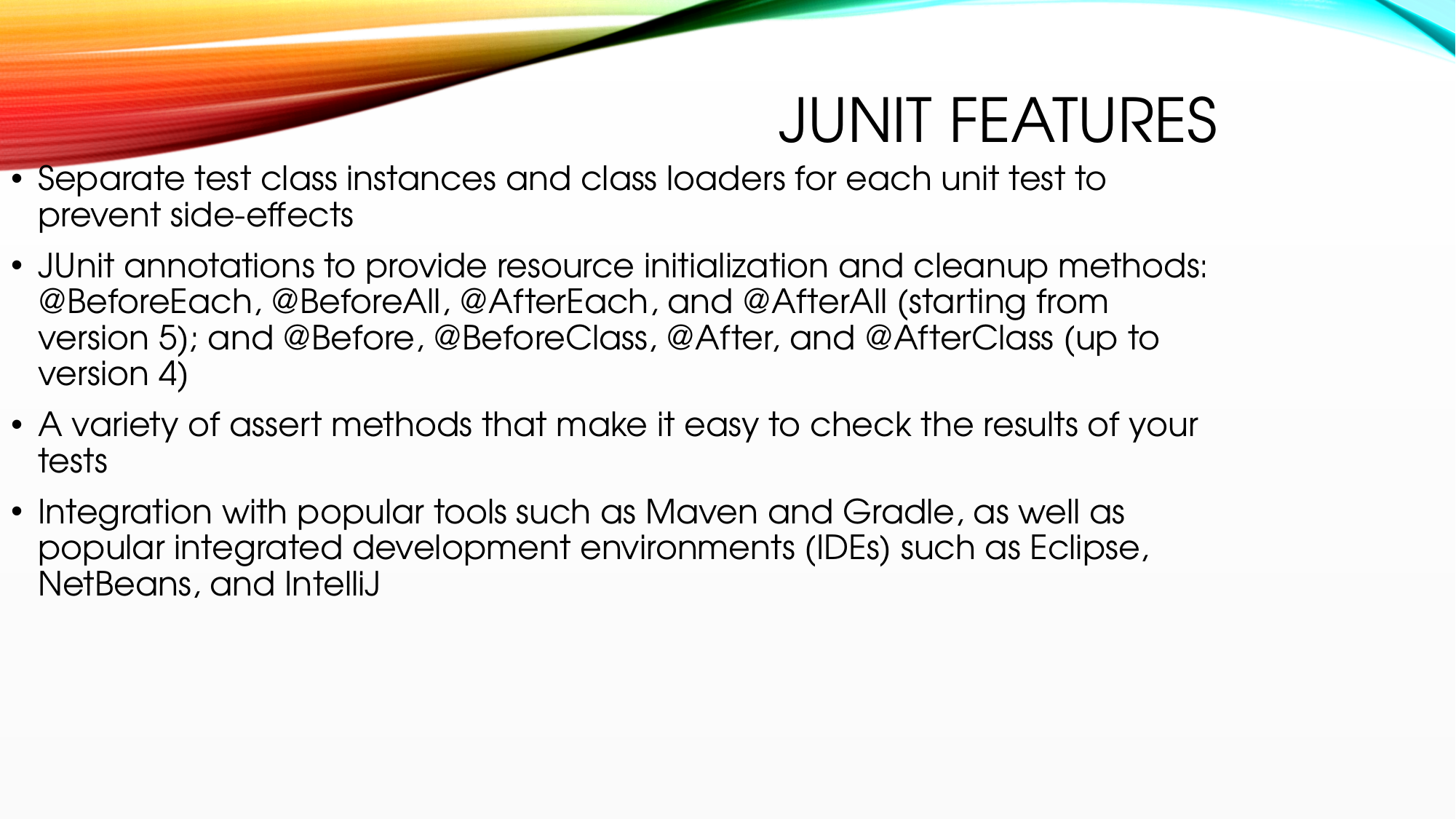

Junit features
Separate test class instances and class loaders for each unit test to prevent side-effects
JUnit annotations to provide resource initialization and cleanup methods: @BeforeEach, @BeforeAll, @AfterEach, and @AfterAll (starting from version 5); and @Before, @BeforeClass, @After, and @AfterClass (up to version 4)
A variety of assert methods that make it easy to check the results of your tests
Integration with popular tools such as Maven and Gradle, as well as popular integrated development environments (IDEs) such as Eclipse, NetBeans, and IntelliJ